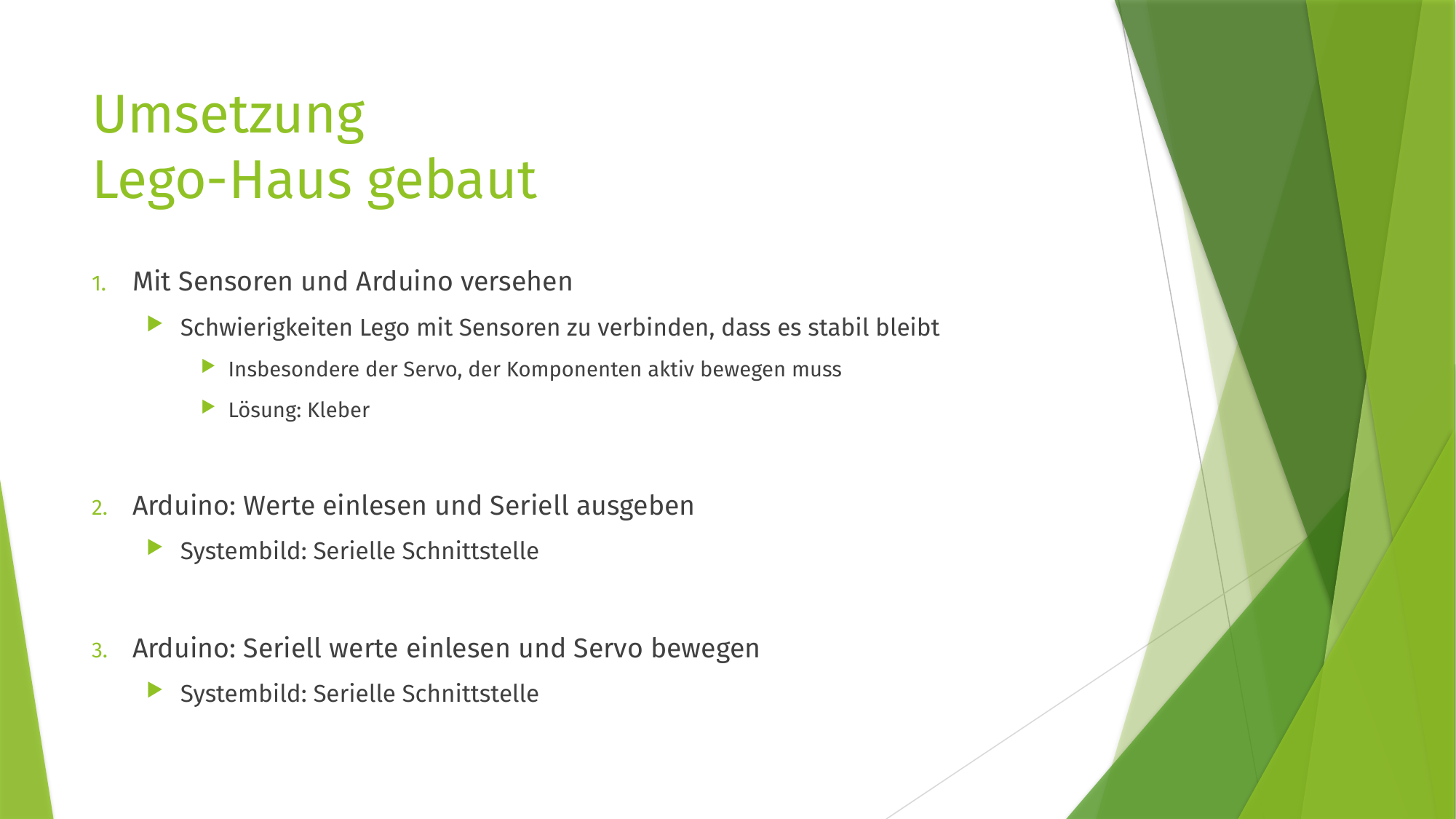

# Umsetzung Lego-Haus gebaut
Mit Sensoren und Arduino versehen
Schwierigkeiten Lego mit Sensoren zu verbinden, dass es stabil bleibt
Insbesondere der Servo, der Komponenten aktiv bewegen muss
Lösung: Kleber

Arduino: Werte einlesen und Seriell ausgeben
Systembild: Serielle Schnittstelle

Arduino: Seriell werte einlesen und Servo bewegen
Systembild: Serielle Schnittstelle